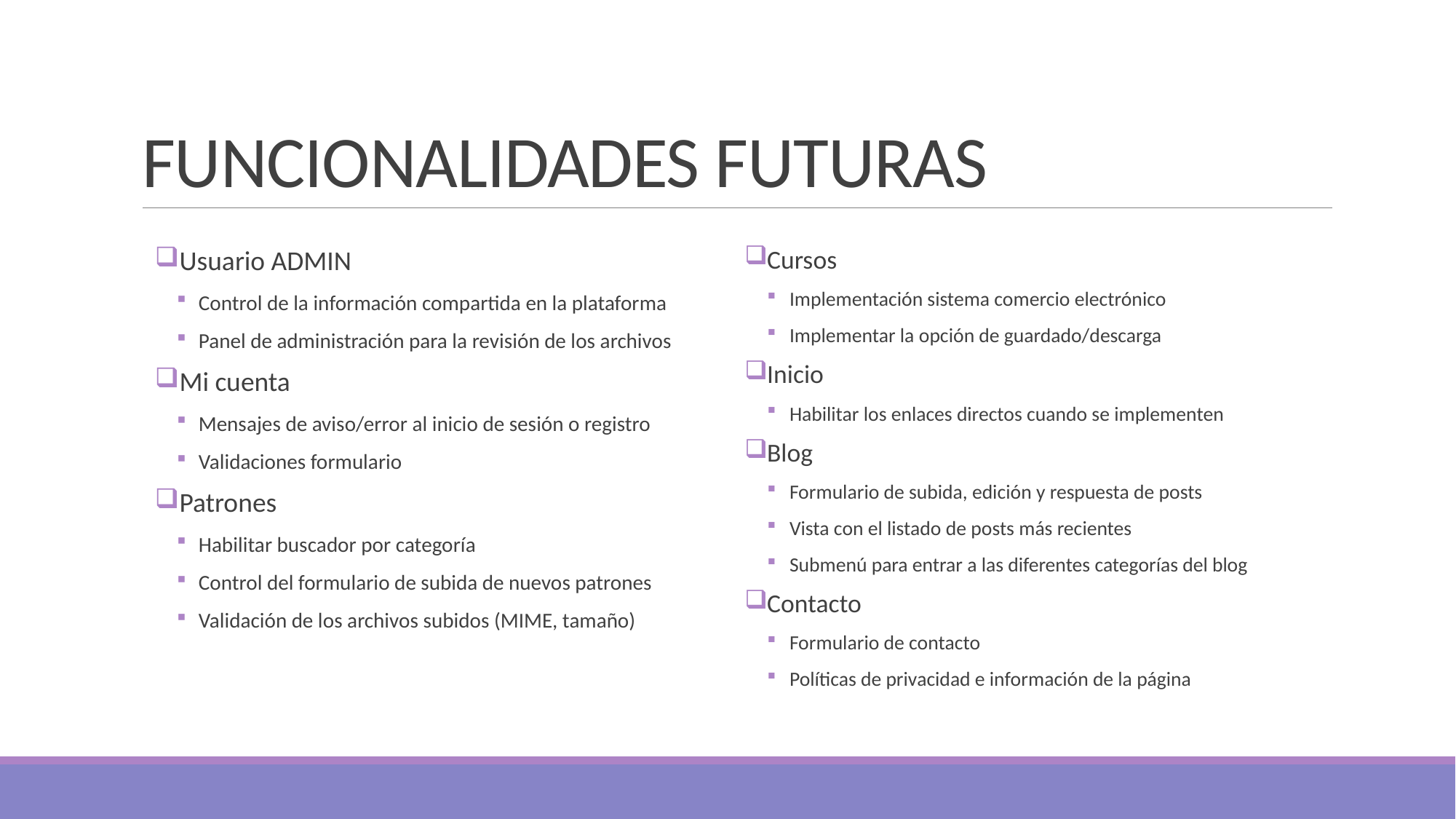

# FUNCIONALIDADES FUTURAS
Cursos
Implementación sistema comercio electrónico
Implementar la opción de guardado/descarga
Inicio
Habilitar los enlaces directos cuando se implementen
Blog
Formulario de subida, edición y respuesta de posts
Vista con el listado de posts más recientes
Submenú para entrar a las diferentes categorías del blog
Contacto
Formulario de contacto
Políticas de privacidad e información de la página

Usuario ADMIN
Control de la información compartida en la plataforma
Panel de administración para la revisión de los archivos
Mi cuenta
Mensajes de aviso/error al inicio de sesión o registro
Validaciones formulario
Patrones
Habilitar buscador por categoría
Control del formulario de subida de nuevos patrones
Validación de los archivos subidos (MIME, tamaño)